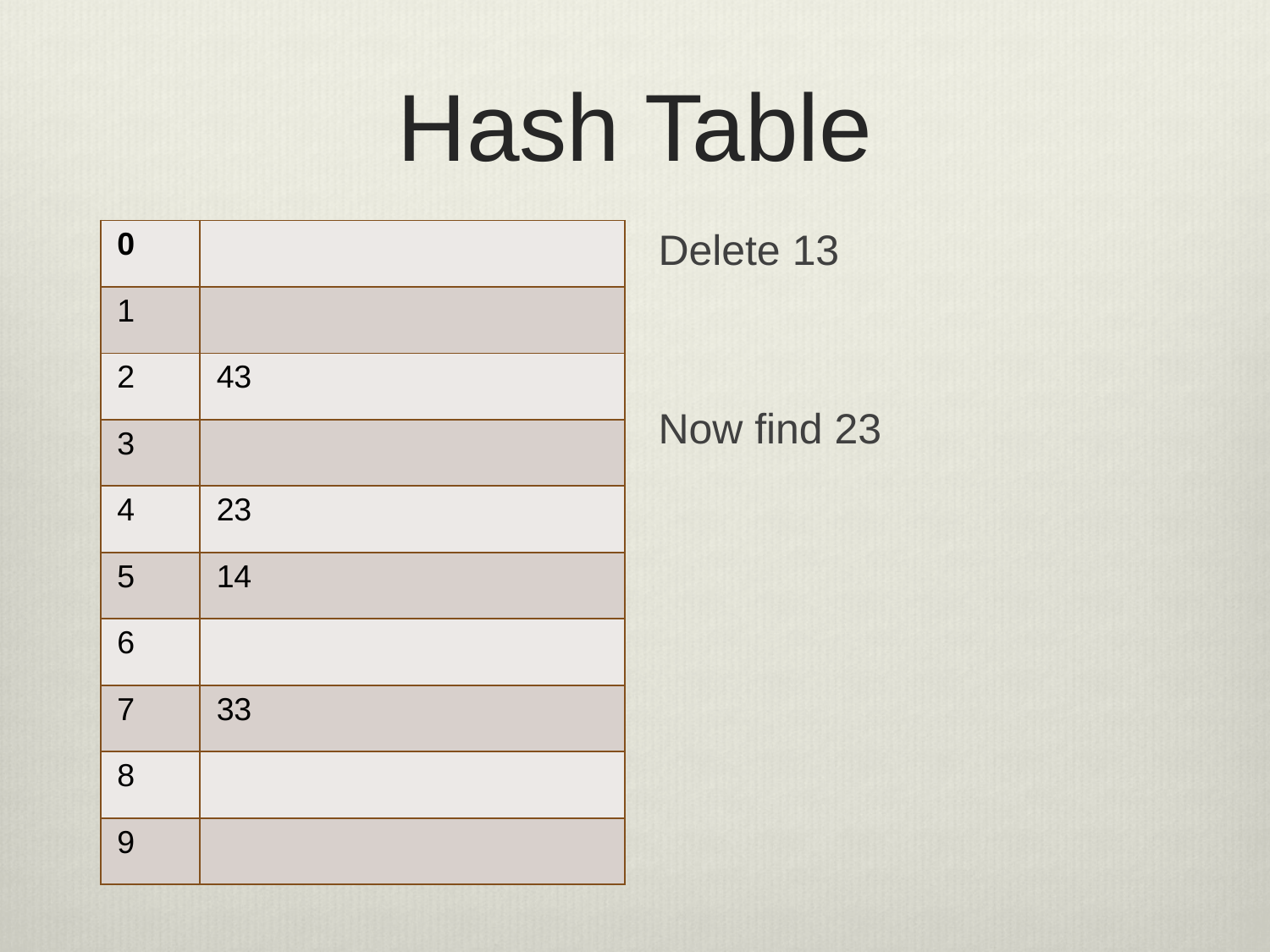

# Hash Table
Delete 13

Now find 23
| 0 |  |
| --- | --- |
| 1 |  |
| 2 | 43 |
| 3 |  |
| 4 | 23 |
| 5 | 14 |
| 6 |  |
| 7 | 33 |
| 8 |  |
| 9 |  |